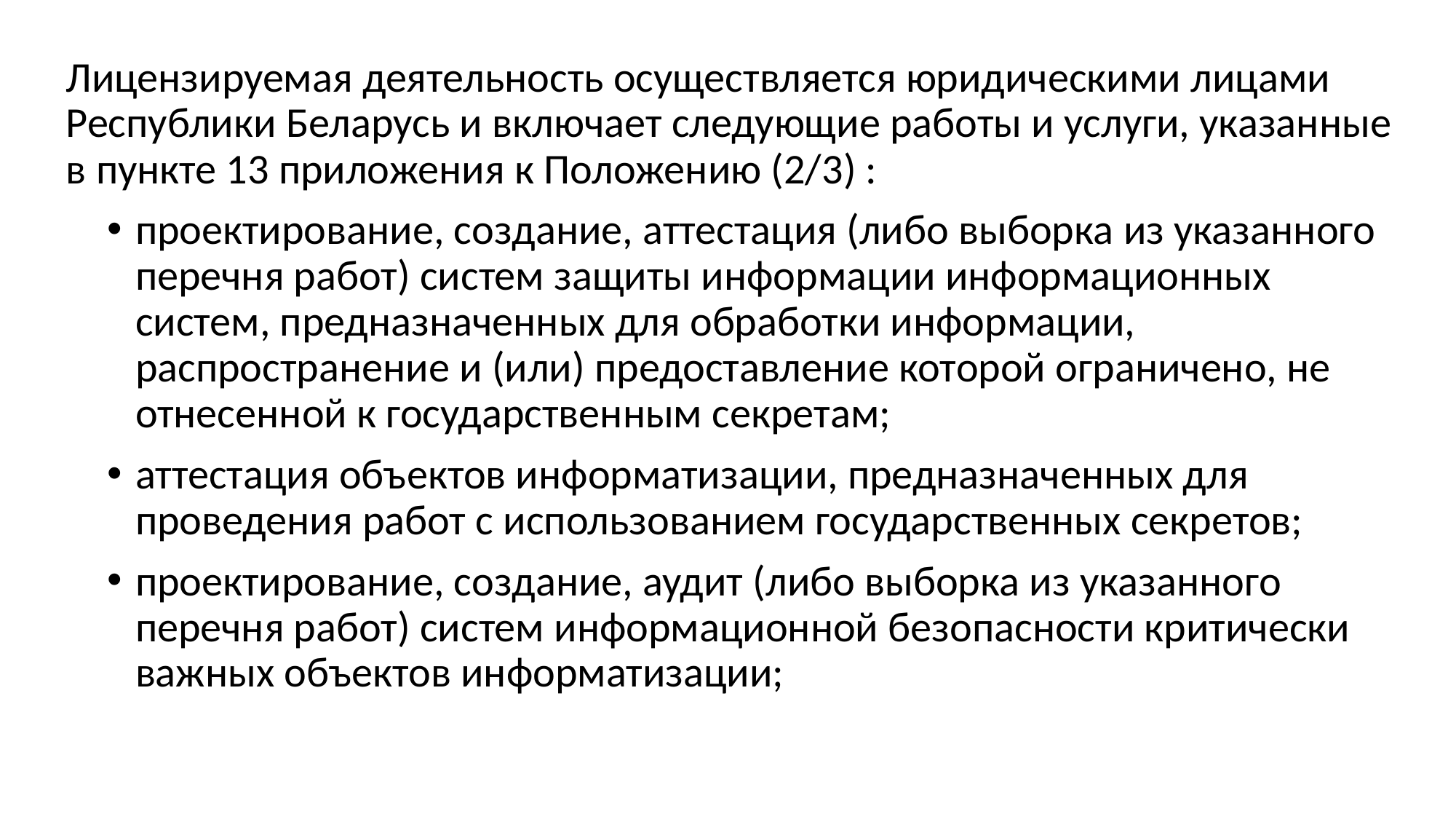

Лицензируемая деятельность осуществляется юридическими лицами Республики Беларусь и включает следующие работы и услуги, указанные в пункте 13 приложения к Положению (2/3) :
проектирование, создание, аттестация (либо выборка из указанного перечня работ) систем защиты информации информационных систем, предназначенных для обработки информации, распространение и (или) предоставление которой ограничено, не отнесенной к государственным секретам;
аттестация объектов информатизации, предназначенных для проведения работ с использованием государственных секретов;
проектирование, создание, аудит (либо выборка из указанного перечня работ) систем информационной безопасности критически важных объектов информатизации;